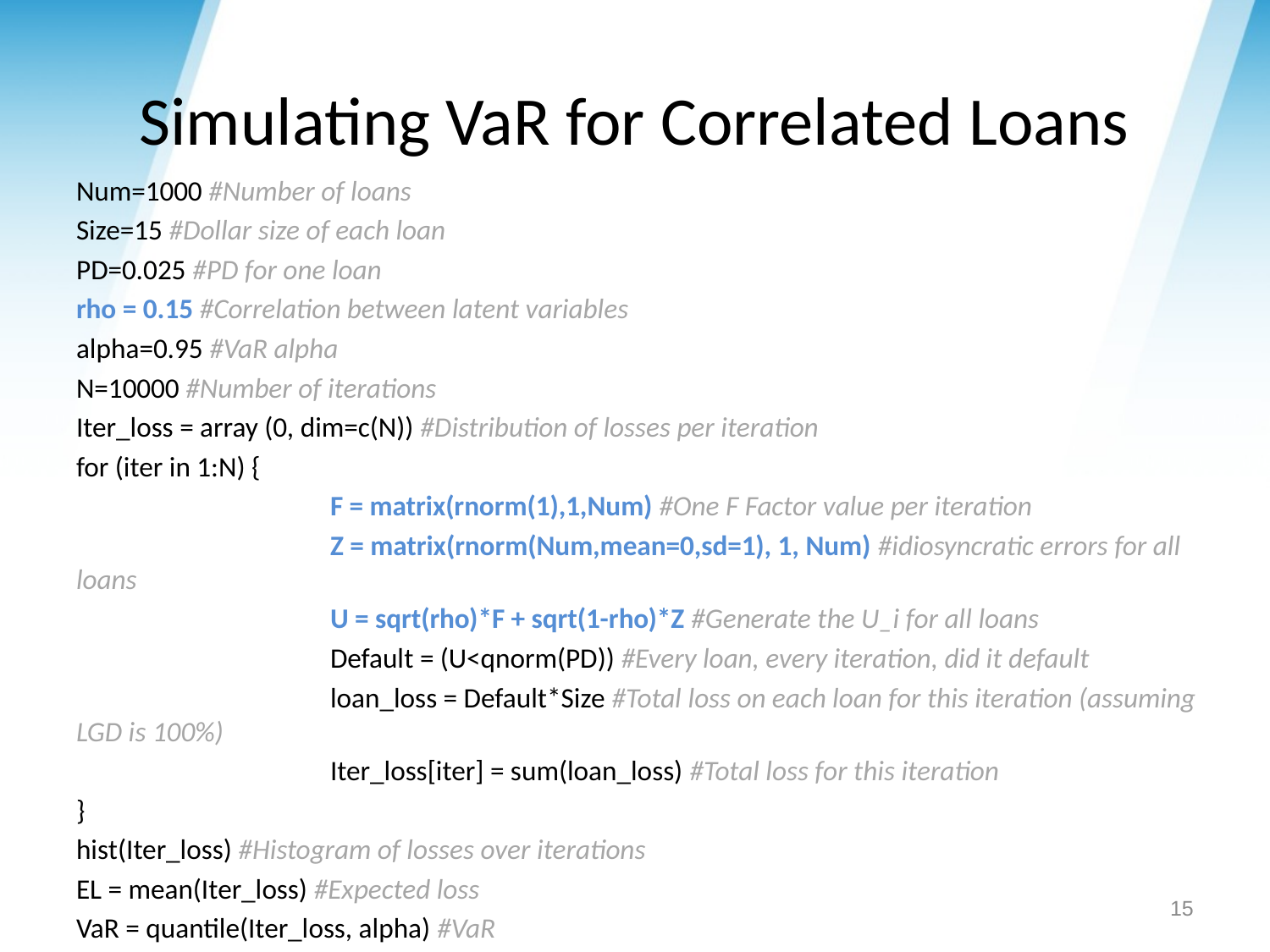

# Simulating VaR for Correlated Loans
Num=1000 #Number of loans
Size=15 #Dollar size of each loan
PD=0.025 #PD for one loan
rho = 0.15 #Correlation between latent variables
alpha=0.95 #VaR alpha
N=10000 #Number of iterations
Iter_loss = array (0, dim=c(N)) #Distribution of losses per iteration
for (iter in 1:N) {
		F = matrix(rnorm(1),1,Num) #One F Factor value per iteration
		Z = matrix(rnorm(Num,mean=0,sd=1), 1, Num) #idiosyncratic errors for all loans
		U = sqrt(rho)*F + sqrt(1-rho)*Z #Generate the U_i for all loans
		Default = (U<qnorm(PD)) #Every loan, every iteration, did it default
		loan_loss = Default*Size #Total loss on each loan for this iteration (assuming LGD is 100%)
		Iter_loss[iter] = sum(loan_loss) #Total loss for this iteration
}
hist(Iter_loss) #Histogram of losses over iterations
EL = mean(Iter_loss) #Expected loss
VaR = quantile(Iter_loss, alpha) #VaR
15